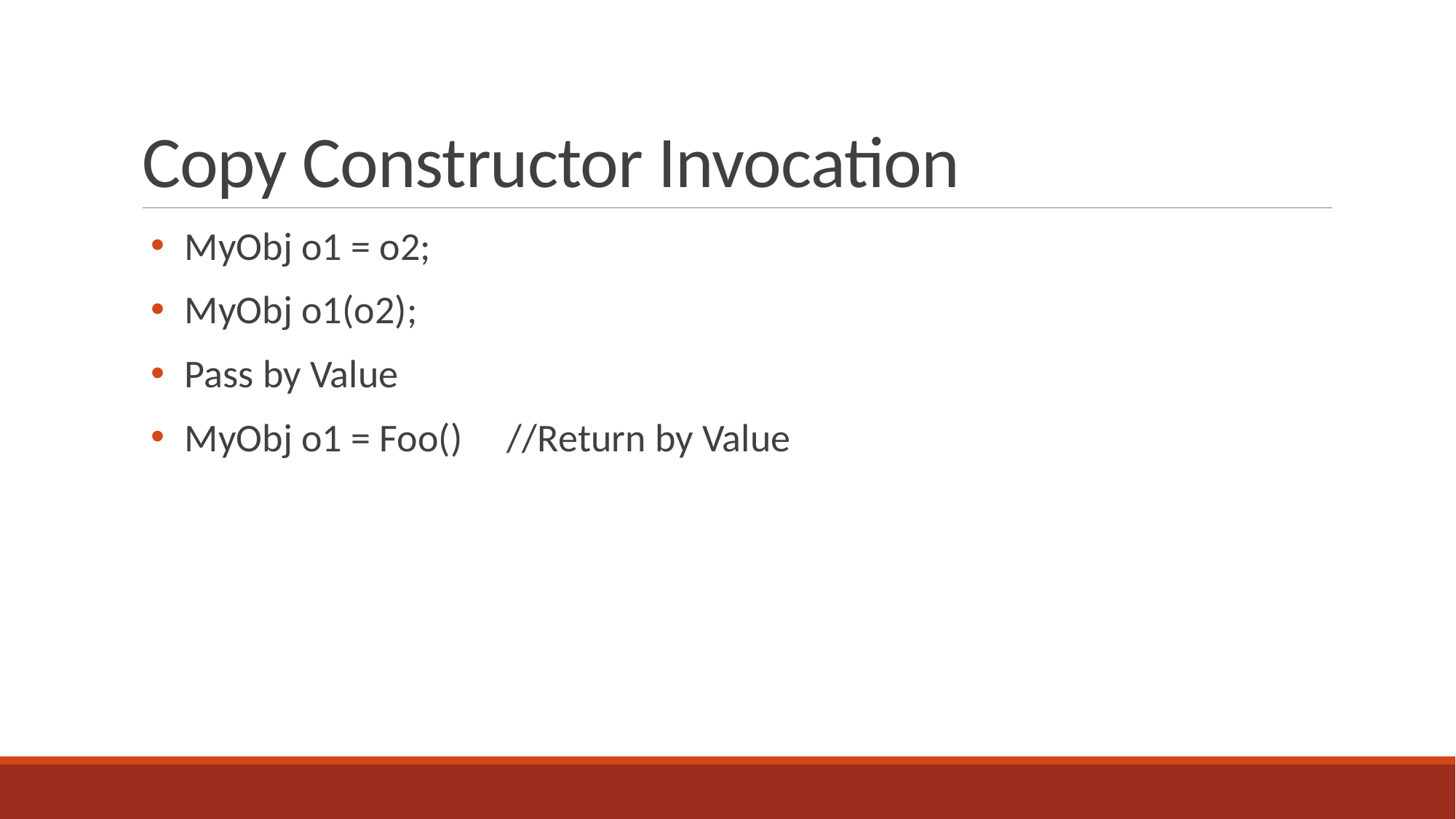

# Copy Constructor Invocation
MyObj o1 = o2;
MyObj o1(o2);
Pass by Value
MyObj o1 = Foo()     //Return by Value